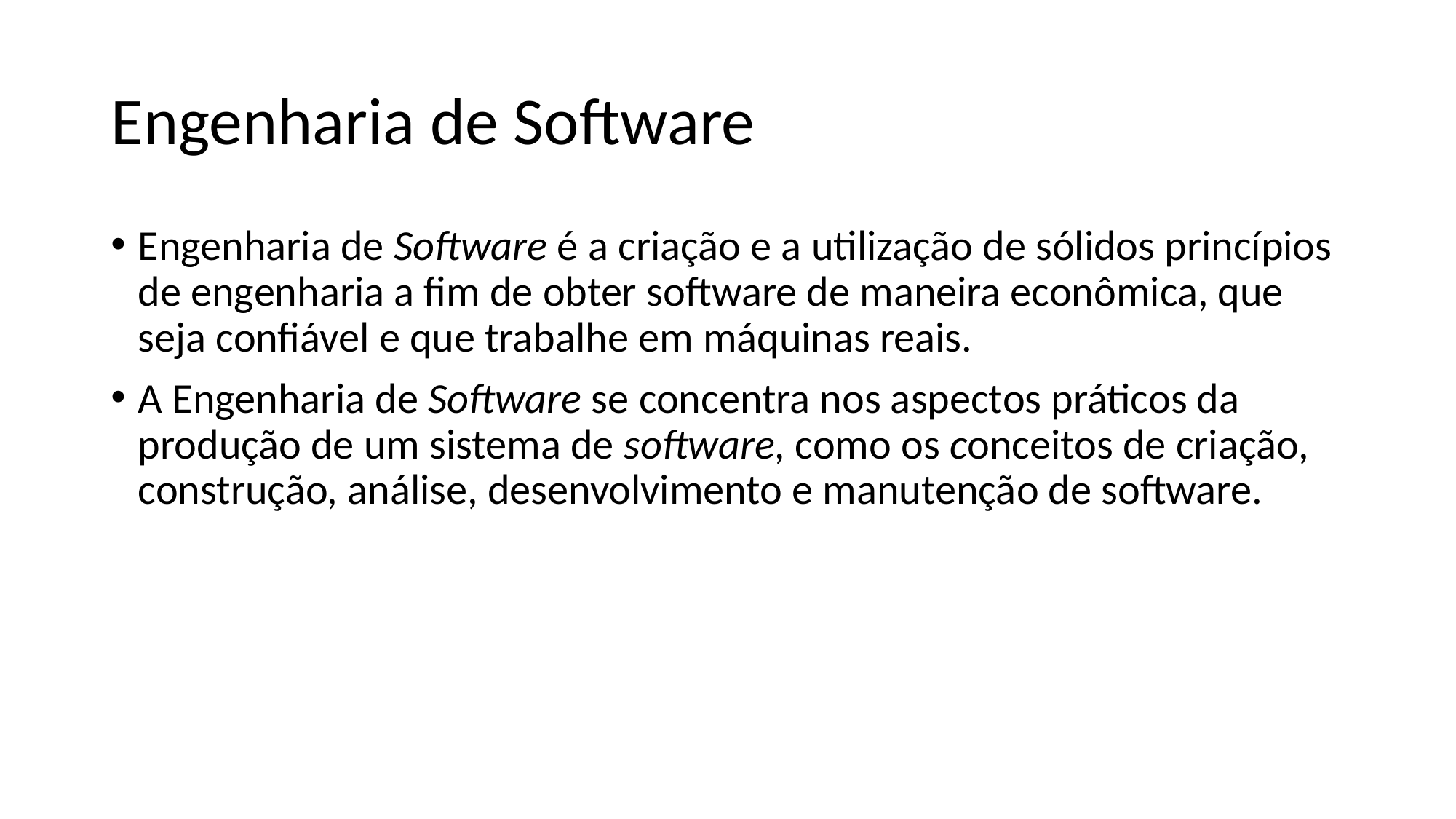

# Engenharia de Software
Engenharia de Software é a criação e a utilização de sólidos princípios de engenharia a fim de obter software de maneira econômica, que seja confiável e que trabalhe em máquinas reais.
A Engenharia de Software se concentra nos aspectos práticos da produção de um sistema de software, como os conceitos de criação, construção, análise, desenvolvimento e manutenção de software.